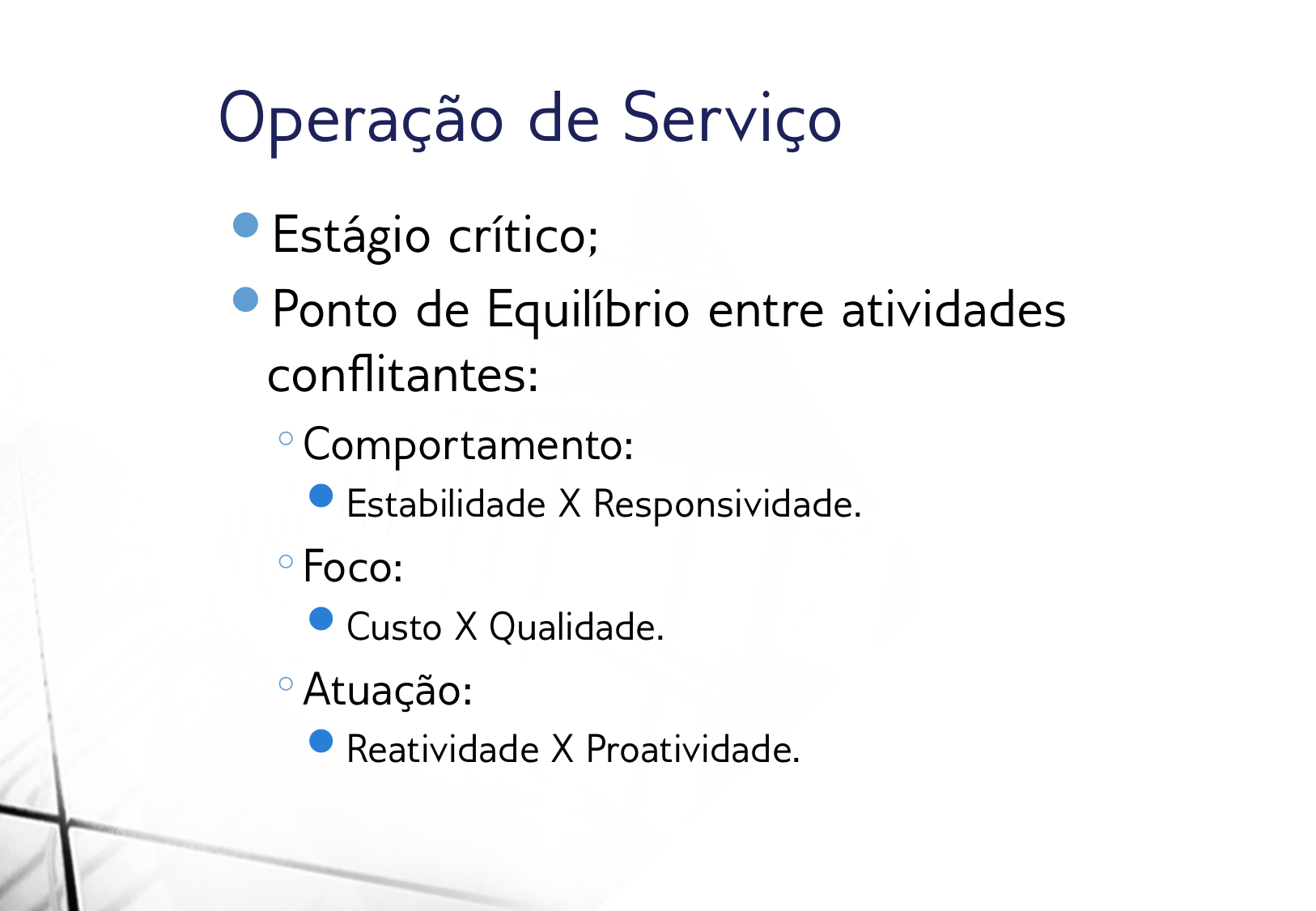

Operação de Serviço
Estágio crítico;
Ponto de Equilíbrio entre atividades conflitantes:
Comportamento:
Estabilidade X Responsividade.
Foco:
Custo X Qualidade.
Atuação:
Reatividade X Proatividade.